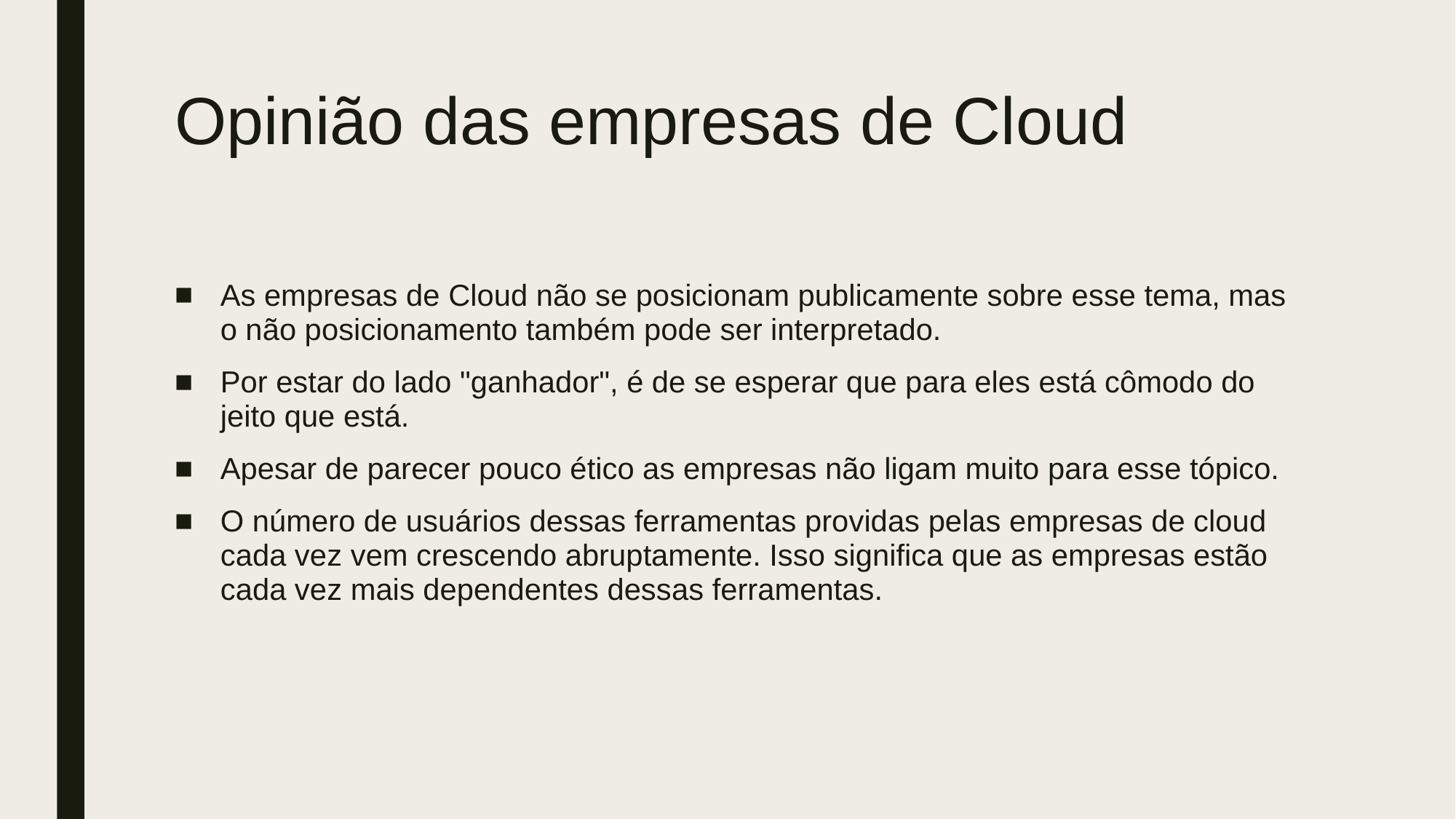

# Opinião das empresas de Cloud
As empresas de Cloud não se posicionam publicamente sobre esse tema, mas o não posicionamento também pode ser interpretado.
Por estar do lado "ganhador", é de se esperar que para eles está cômodo do jeito que está.
Apesar de parecer pouco ético as empresas não ligam muito para esse tópico.
O número de usuários dessas ferramentas providas pelas empresas de cloud cada vez vem crescendo abruptamente. Isso significa que as empresas estão cada vez mais dependentes dessas ferramentas.